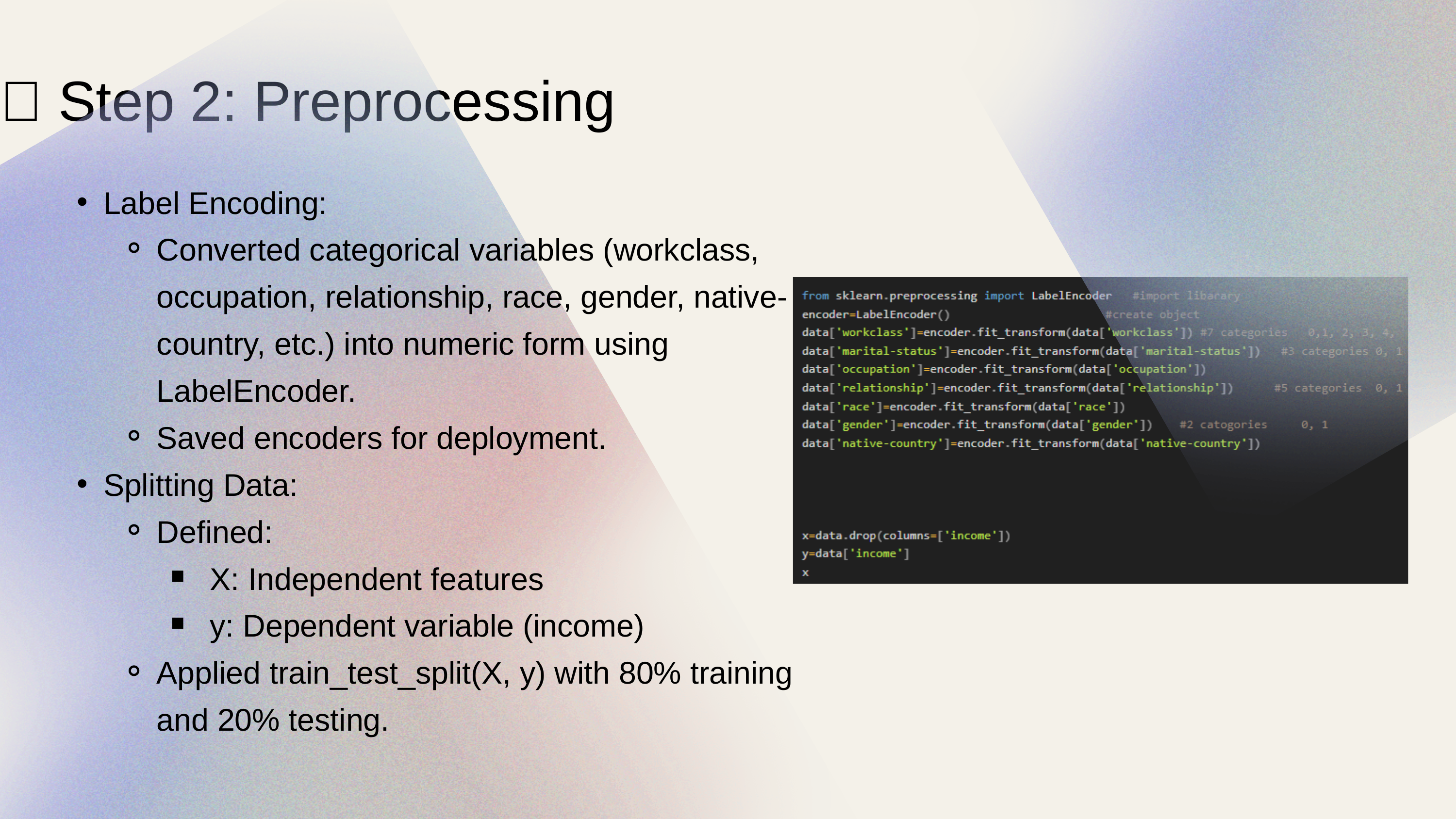

🧹 Step 2: Preprocessing

Label Encoding:
Converted categorical variables (workclass, occupation, relationship, race, gender, native-country, etc.) into numeric form using LabelEncoder.
Saved encoders for deployment.
Splitting Data:
Defined:
X: Independent features
y: Dependent variable (income)
Applied train_test_split(X, y) with 80% training and 20% testing.